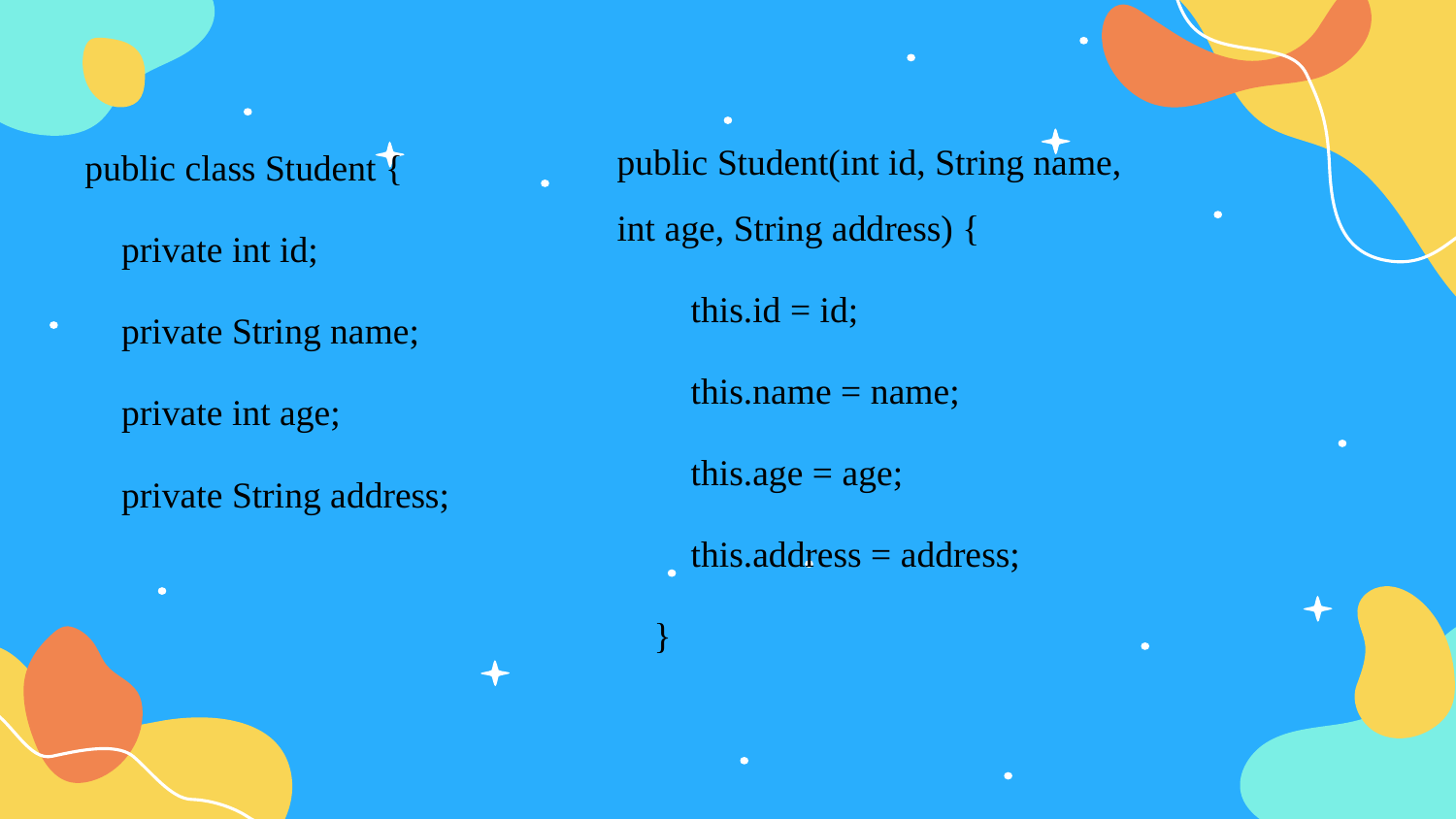

public Student(int id, String name, int age, String address) {
        this.id = id;
        this.name = name;
        this.age = age;
        this.address = address;
    }
public class Student {
    private int id;
    private String name;
    private int age;
    private String address;